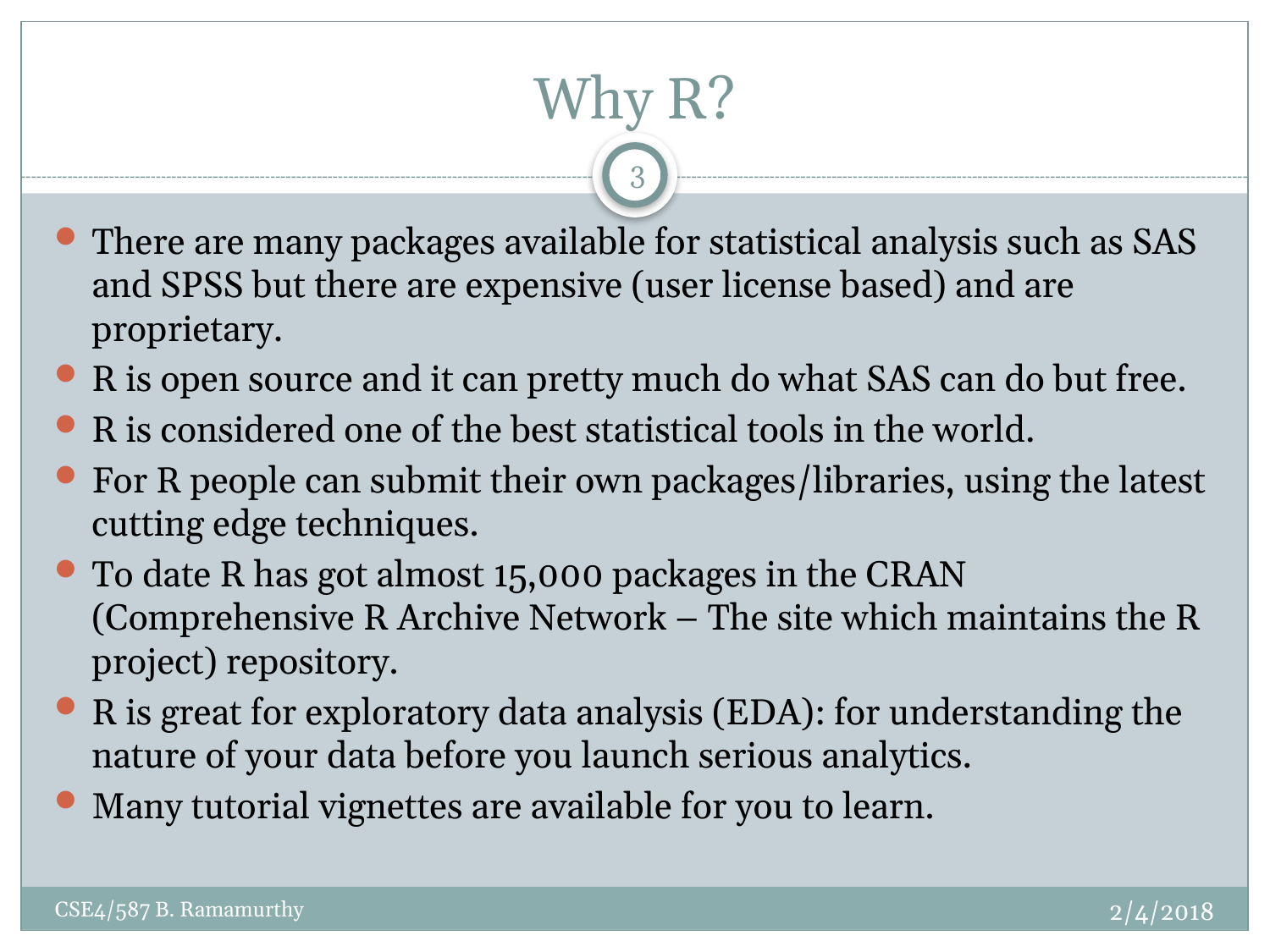

# Why R?
3
There are many packages available for statistical analysis such as SAS and SPSS but there are expensive (user license based) and are proprietary.
R is open source and it can pretty much do what SAS can do but free.
R is considered one of the best statistical tools in the world.
For R people can submit their own packages/libraries, using the latest cutting edge techniques.
To date R has got almost 15,000 packages in the CRAN (Comprehensive R Archive Network – The site which maintains the R project) repository.
R is great for exploratory data analysis (EDA): for understanding the nature of your data before you launch serious analytics.
Many tutorial vignettes are available for you to learn.
2/4/2018
CSE4/587 B. Ramamurthy